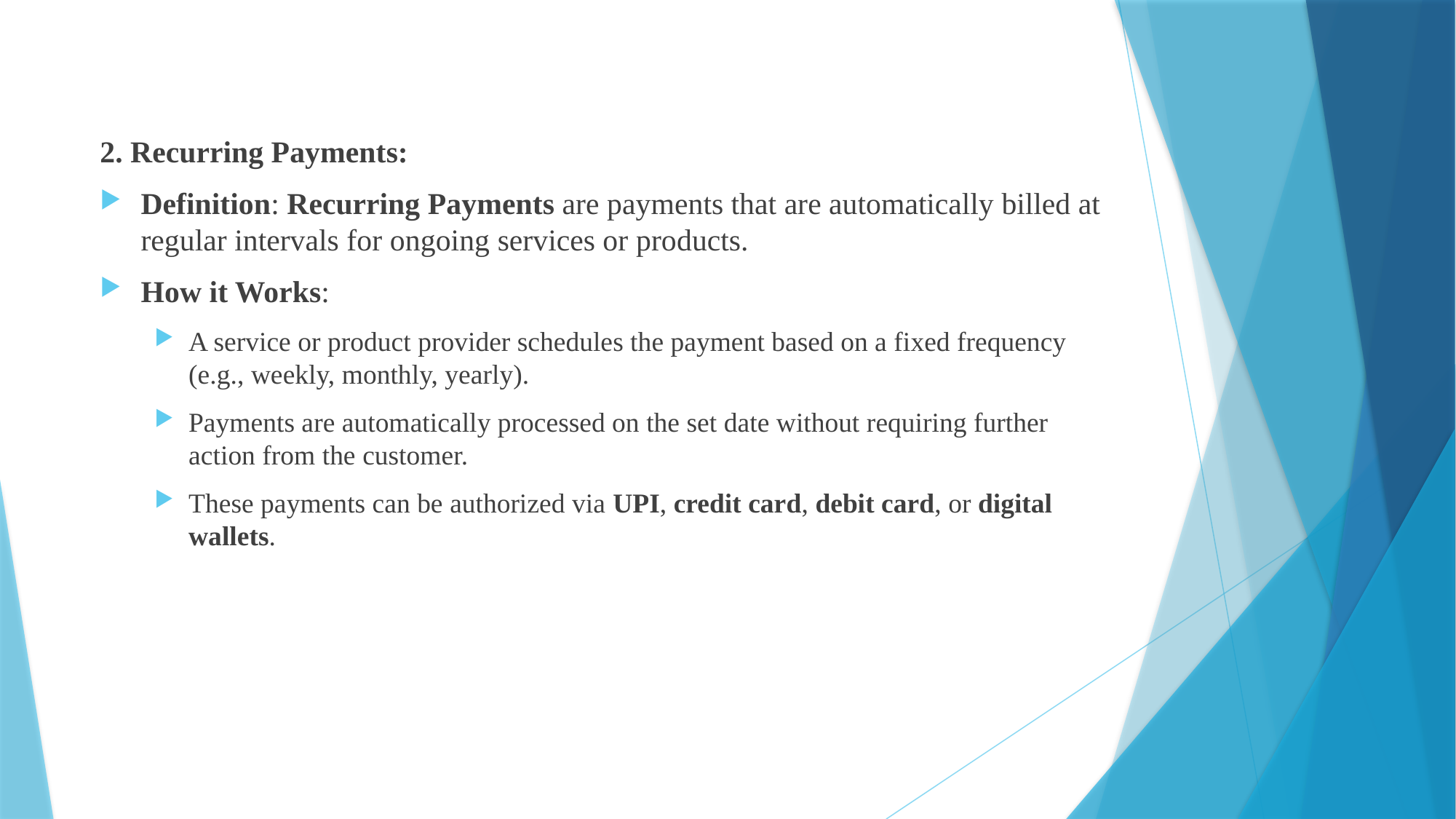

2. Recurring Payments:
Definition: Recurring Payments are payments that are automatically billed at regular intervals for ongoing services or products.
How it Works:
A service or product provider schedules the payment based on a fixed frequency (e.g., weekly, monthly, yearly).
Payments are automatically processed on the set date without requiring further action from the customer.
These payments can be authorized via UPI, credit card, debit card, or digital wallets.